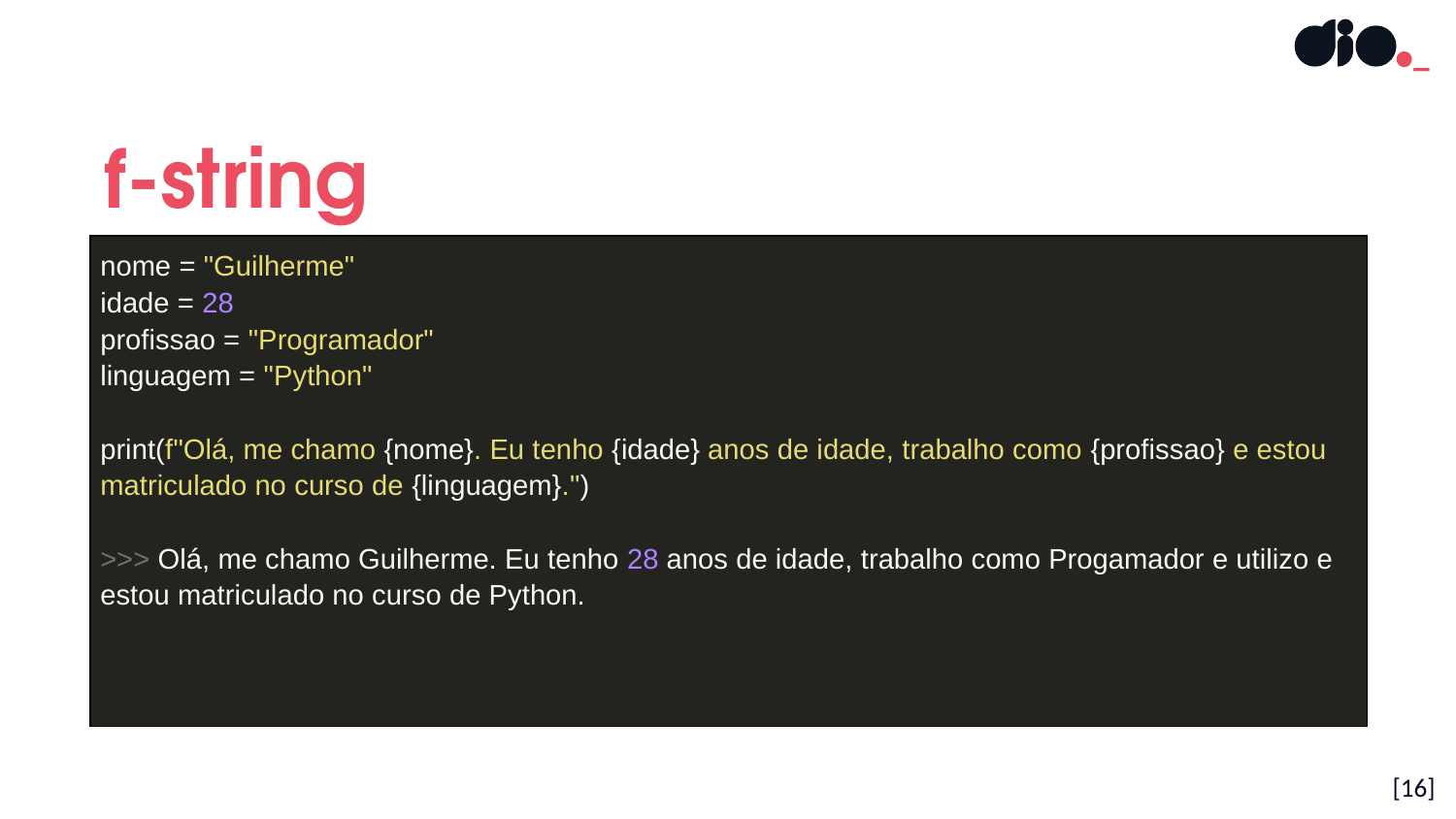

f-string

| nome = "Guilherme" idade = 28 profissao = "Programador" linguagem = "Python" print(f"Olá, me chamo {nome}. Eu tenho {idade} anos de idade, trabalho como {profissao} e estou matriculado no curso de {linguagem}.") >>> Olá, me chamo Guilherme. Eu tenho 28 anos de idade, trabalho como Progamador e utilizo e estou matriculado no curso de Python. |
| --- |
[16]